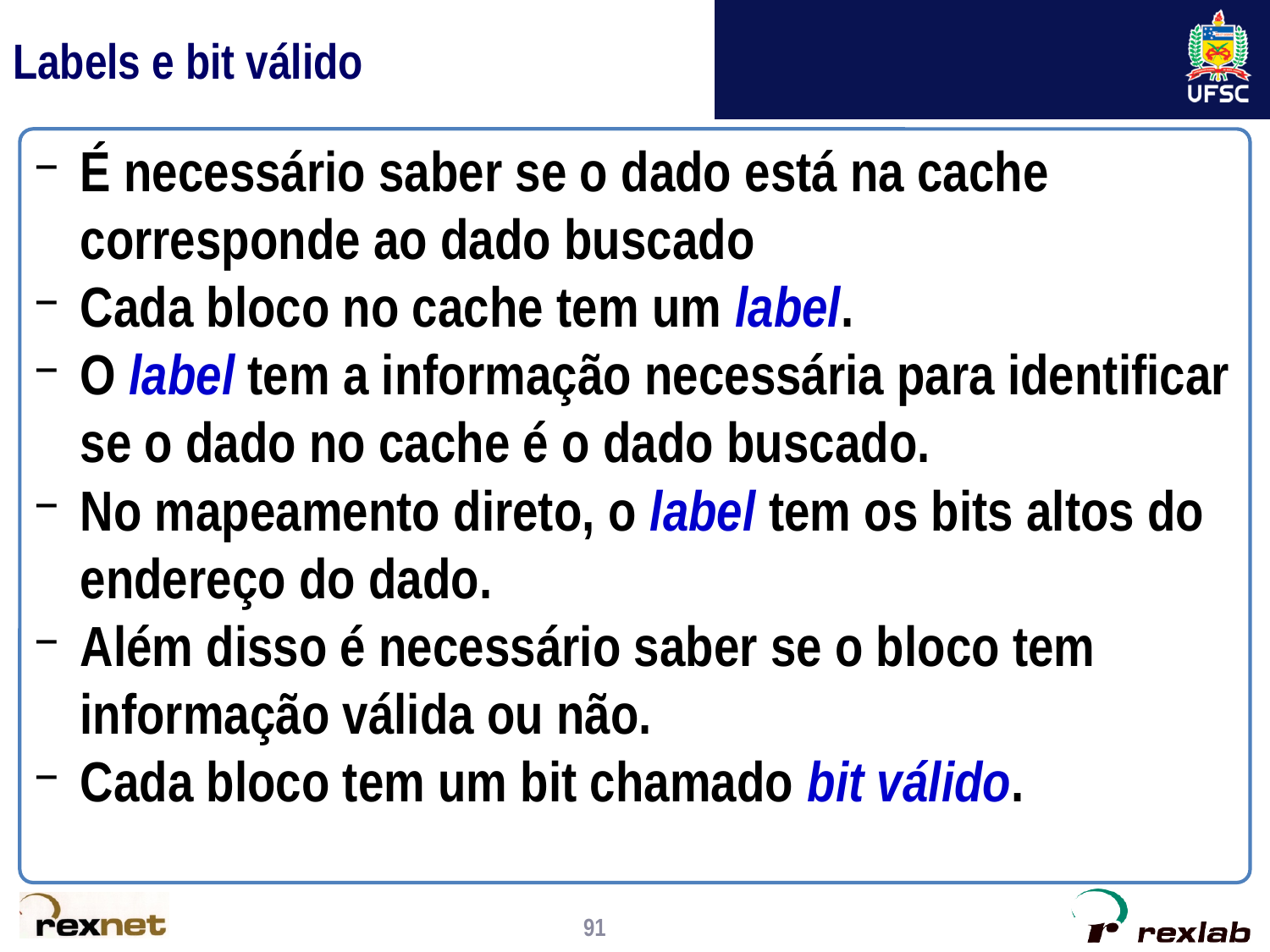

# Labels e bit válido
É necessário saber se o dado está na cache corresponde ao dado buscado
Cada bloco no cache tem um label.
O label tem a informação necessária para identificar se o dado no cache é o dado buscado.
No mapeamento direto, o label tem os bits altos do endereço do dado.
Além disso é necessário saber se o bloco tem informação válida ou não.
Cada bloco tem um bit chamado bit válido.
91